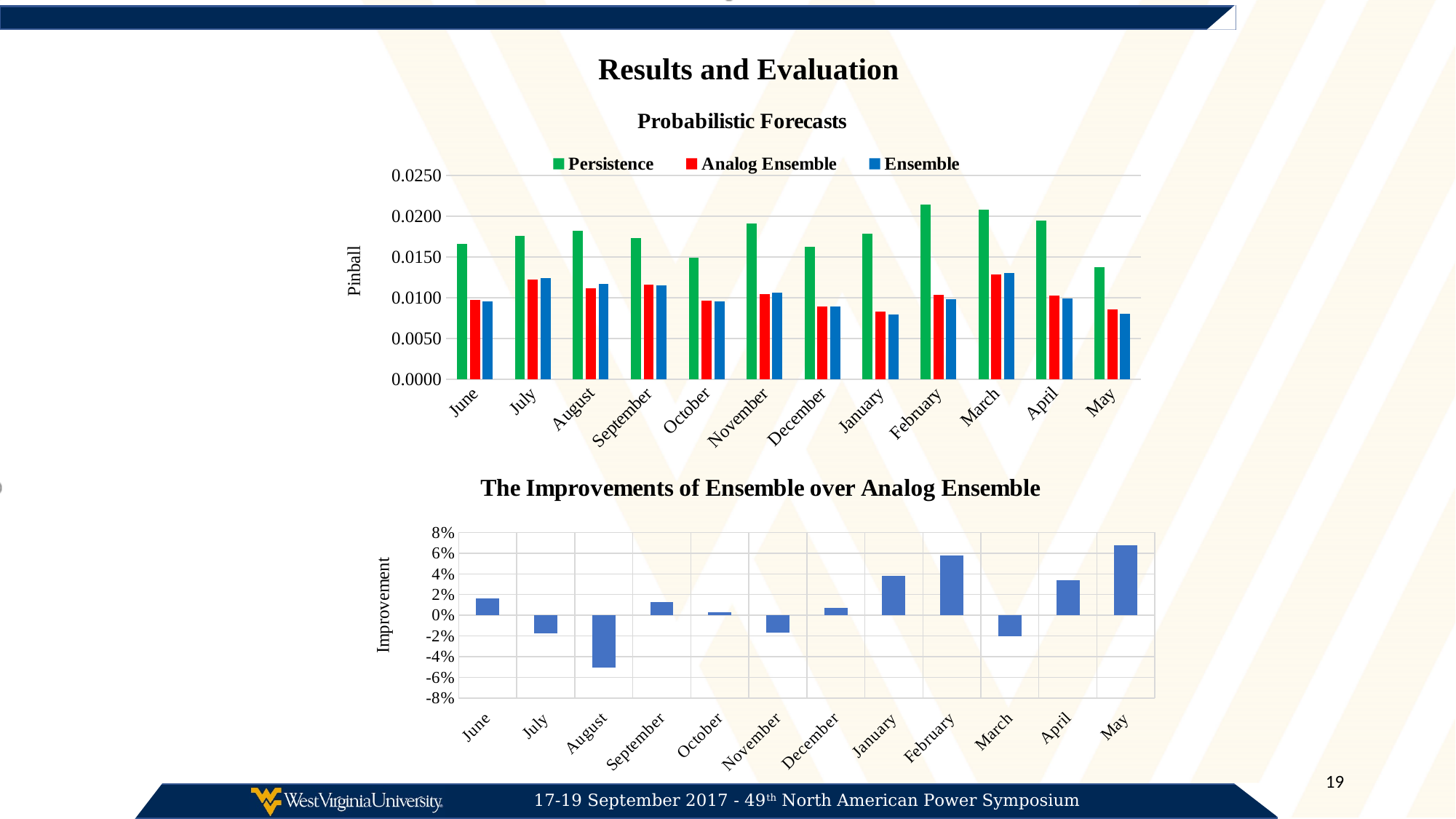

Results and Evaluation

### Chart: Probabilistic Forecasts

| Category | Persistence | Analog Ensemble | Ensemble |
|---|---|---|---|
| June | 0.0165800083666937 | 0.00969122408396258 | 0.00953515044323099 |
| July | 0.0175958785467231 | 0.012198218434541 | 0.012412701068567 |
| August | 0.0182448024243962 | 0.0111264933442405 | 0.011688660970241 |
| September | 0.017306612086636 | 0.0116325171384124 | 0.0114841519783943 |
| October | 0.0149218494589843 | 0.00960501580180013 | 0.00957731382587942 |
| November | 0.0190829358316264 | 0.0103976620730207 | 0.0105713386662039 |
| December | 0.0162019349846713 | 0.00895065944201483 | 0.0088862960188622 |
| January | 0.0178764987800773 | 0.00830144189909983 | 0.00798294211428644 |
| February | 0.0214602178734889 | 0.0103901966023048 | 0.00978722906578752 |
| March | 0.0208107361977245 | 0.0128104527337039 | 0.0130680678277604 |
| April | 0.0194372528357902 | 0.0102575001173343 | 0.0099074708154378 |
| May | 0.0137094127649483 | 0.00859447129239773 | 0.00801388076623239 |

### Chart: The Improvements of Ensemble over Analog Ensemble

| Category | AnEn |
|---|---|
| June | 0.016104636460719912 |
| July | -0.017583111433605803 |
| August | -0.05052513928761759 |
| September | 0.012754346995817012 |
| October | 0.002884115600884085 |
| November | -0.01670342736314212 |
| December | 0.007190914096284917 |
| January | 0.038366802862033866 |
| February | 0.058032351032080376 |
| March | -0.020109757196849376 |
| April | 0.03412423084499694 |
| May | 0.0675539549103974 |
19